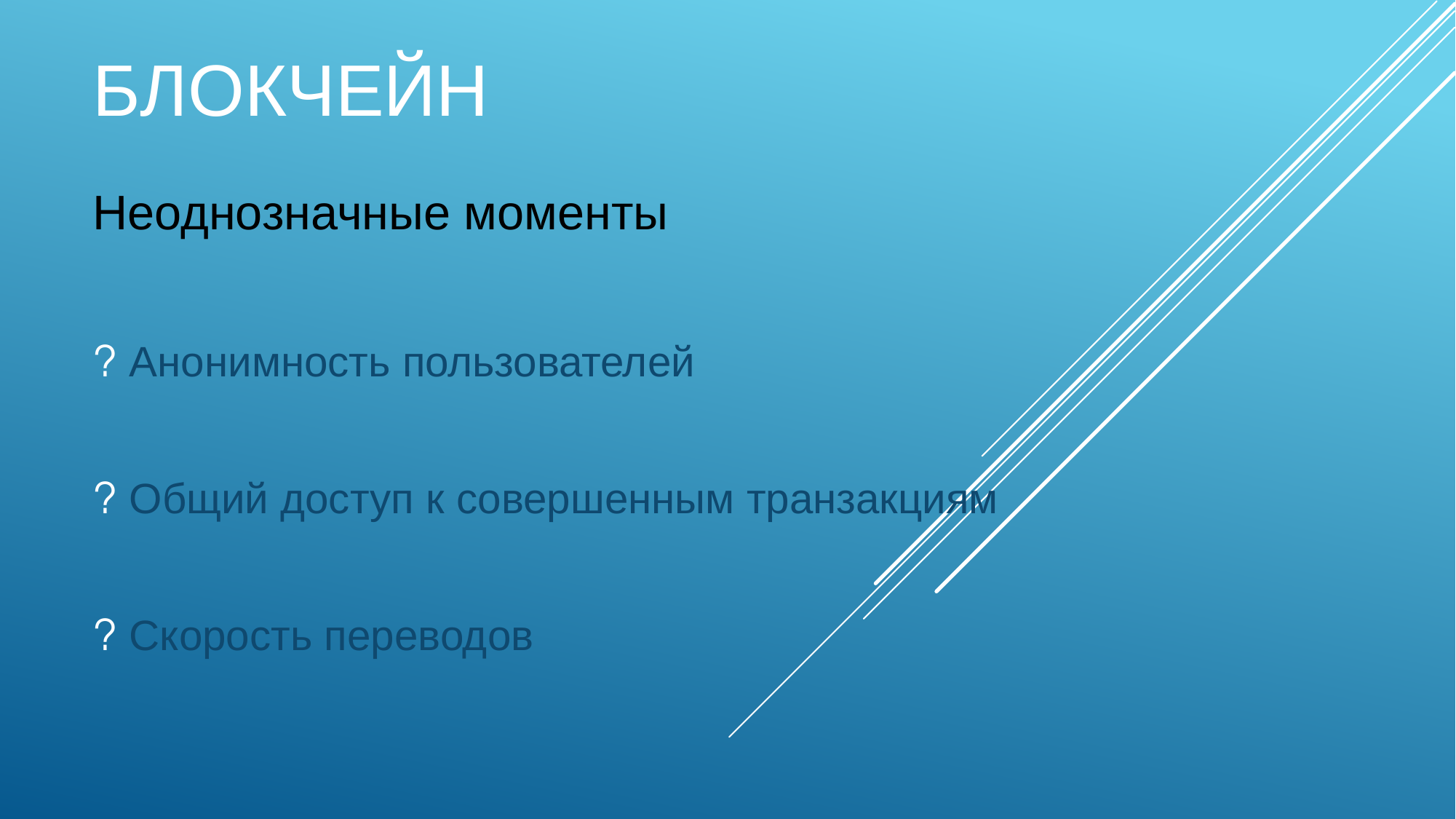

# Блокчейн
Неоднозначные моменты

? Анонимность пользователей

? Общий доступ к совершенным транзакциям

? Скорость переводов